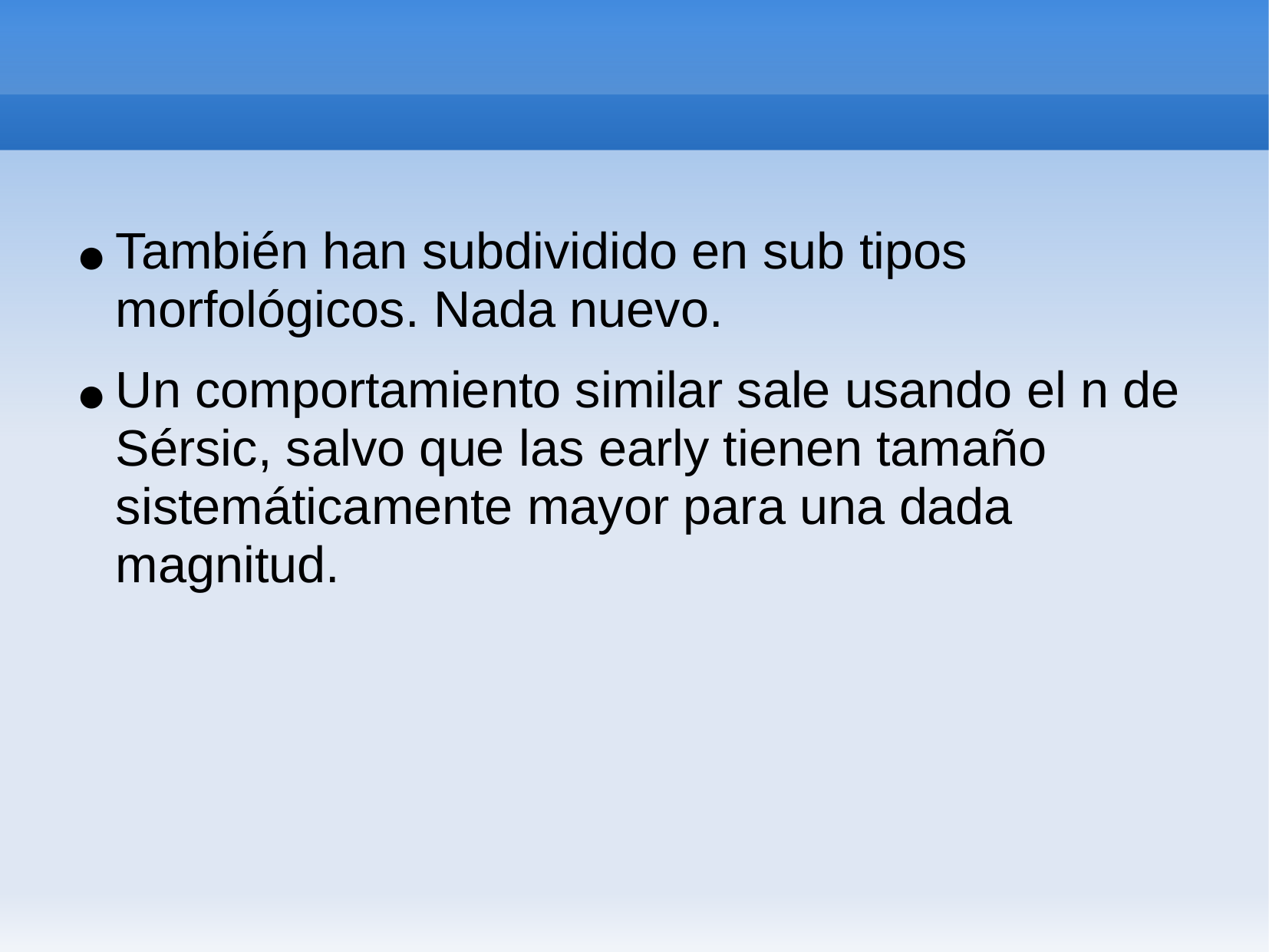

#
También han subdividido en sub tipos morfológicos. Nada nuevo.
Un comportamiento similar sale usando el n de Sérsic, salvo que las early tienen tamaño sistemáticamente mayor para una dada magnitud.